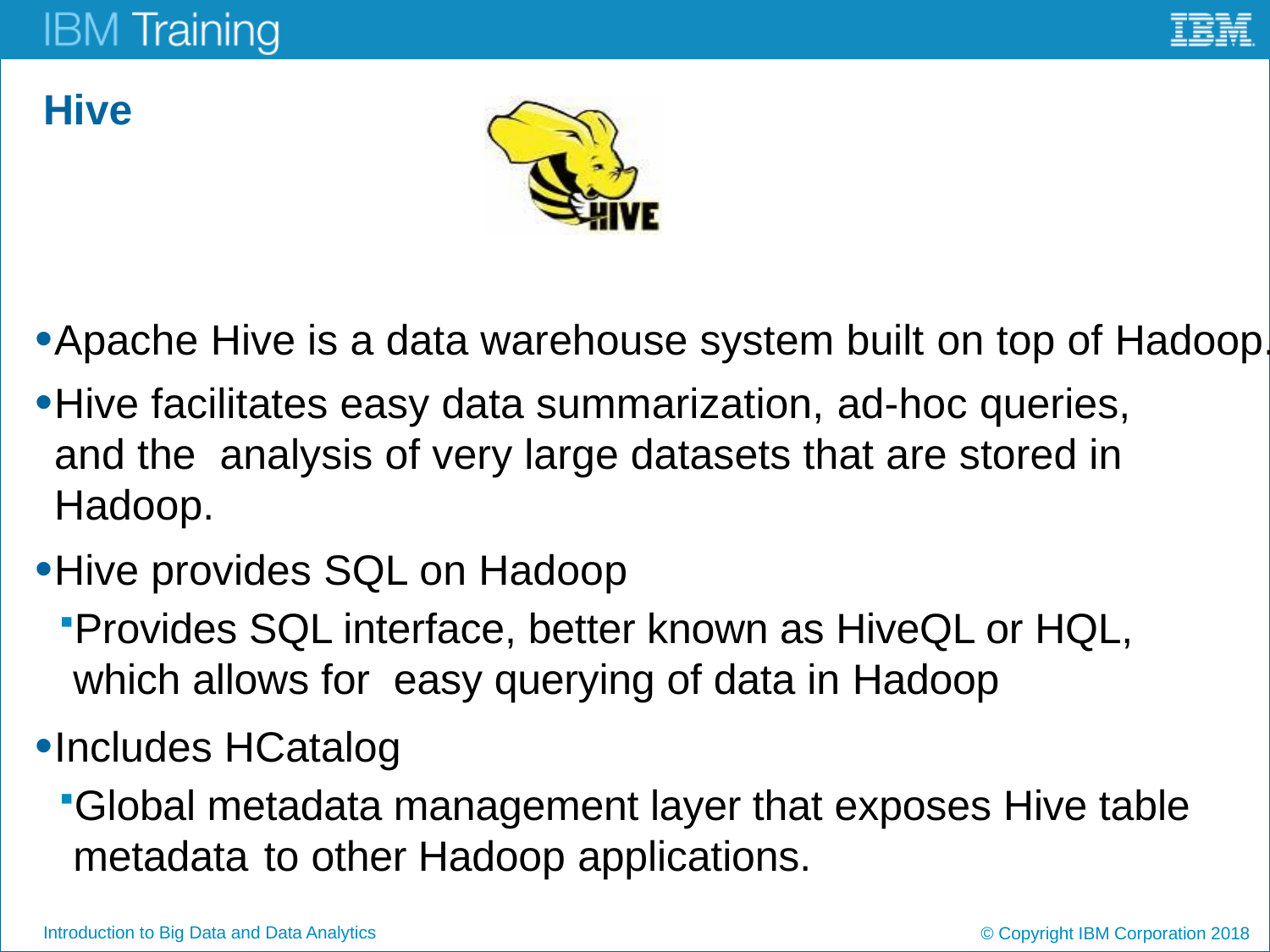

# Hive

Apache Hive is a data warehouse system built on top of Hadoop.
Hive facilitates easy data summarization, ad-hoc queries, and the  analysis of very large datasets that are stored in Hadoop.
Hive provides SQL on Hadoop
Provides SQL interface, better known as HiveQL or HQL, which allows for  easy querying of data in Hadoop
Includes HCatalog
Global metadata management layer that exposes Hive table metadata to other Hadoop applications.